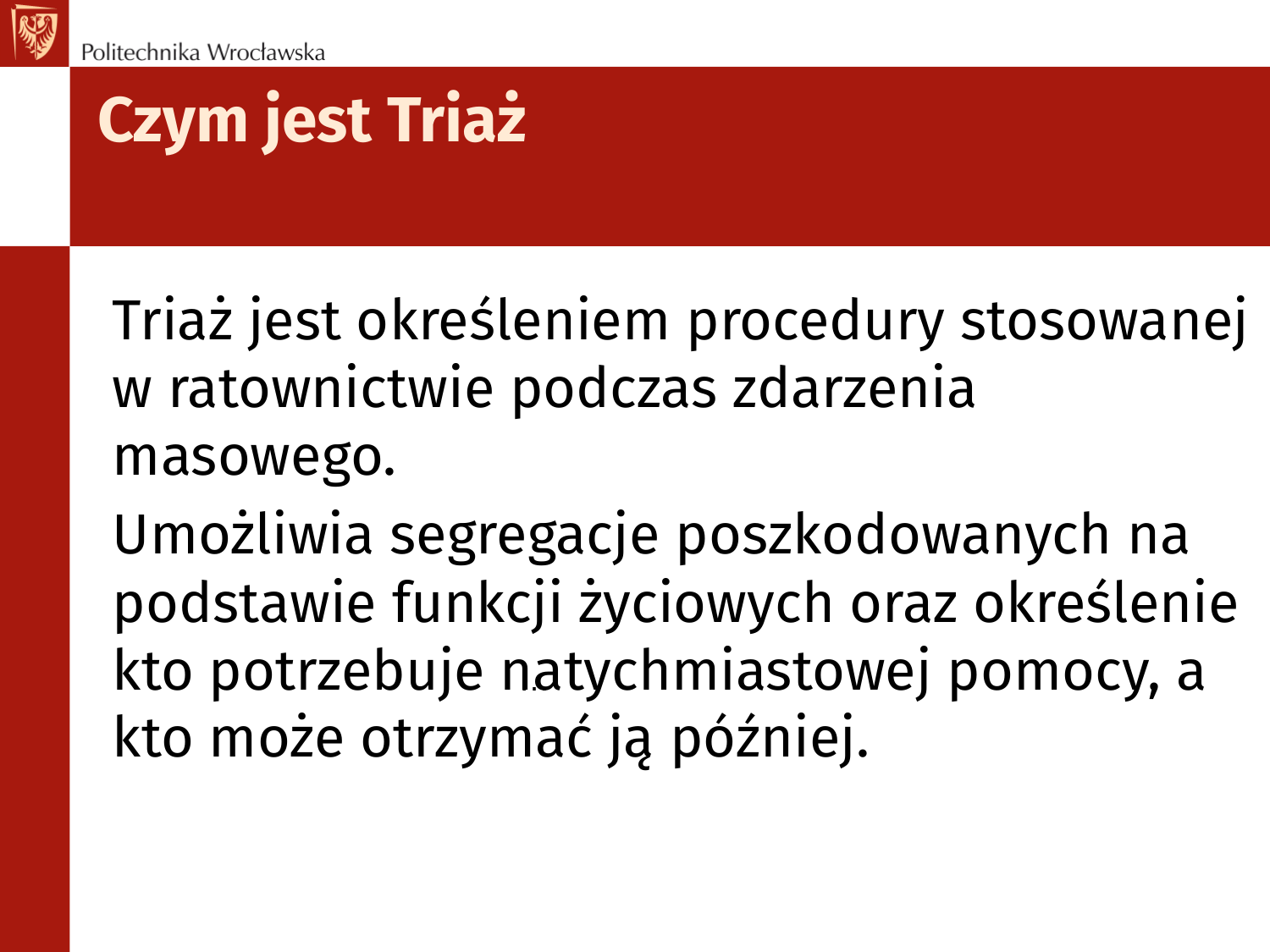

# Czym jest Triaż
Triaż jest określeniem procedury stosowanej w ratownictwie podczas zdarzenia masowego.
Umożliwia segregacje poszkodowanych na podstawie funkcji życiowych oraz określenie kto potrzebuje natychmiastowej pomocy, a kto może otrzymać ją później.
…